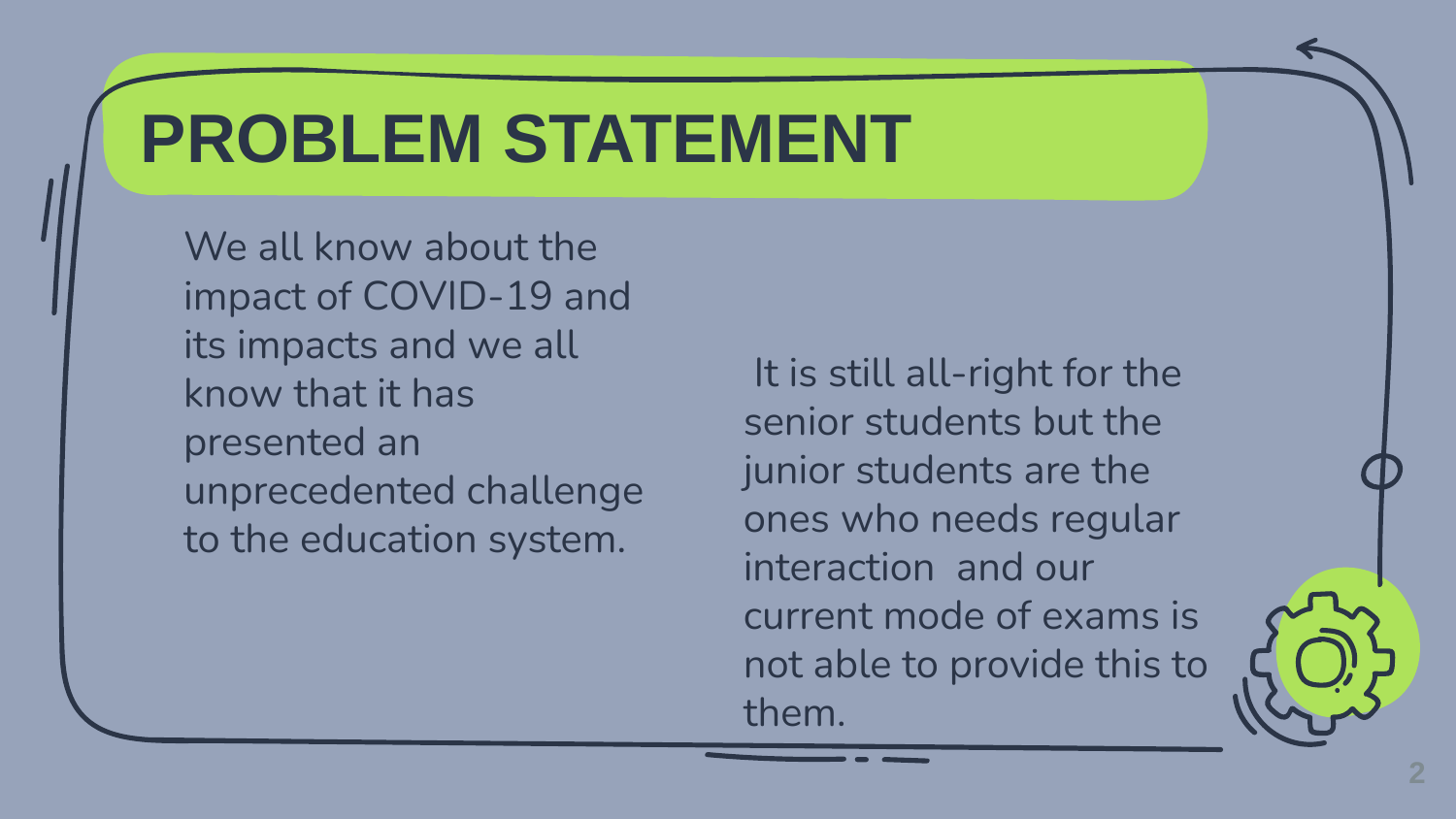

# PROBLEM STATEMENT
We all know about the impact of COVID-19 and its impacts and we all know that it has presented an unprecedented challenge to the education system.

 It is still all-right for the senior students but the junior students are the ones who needs regular interaction  and our current mode of exams is not able to provide this to them.

2